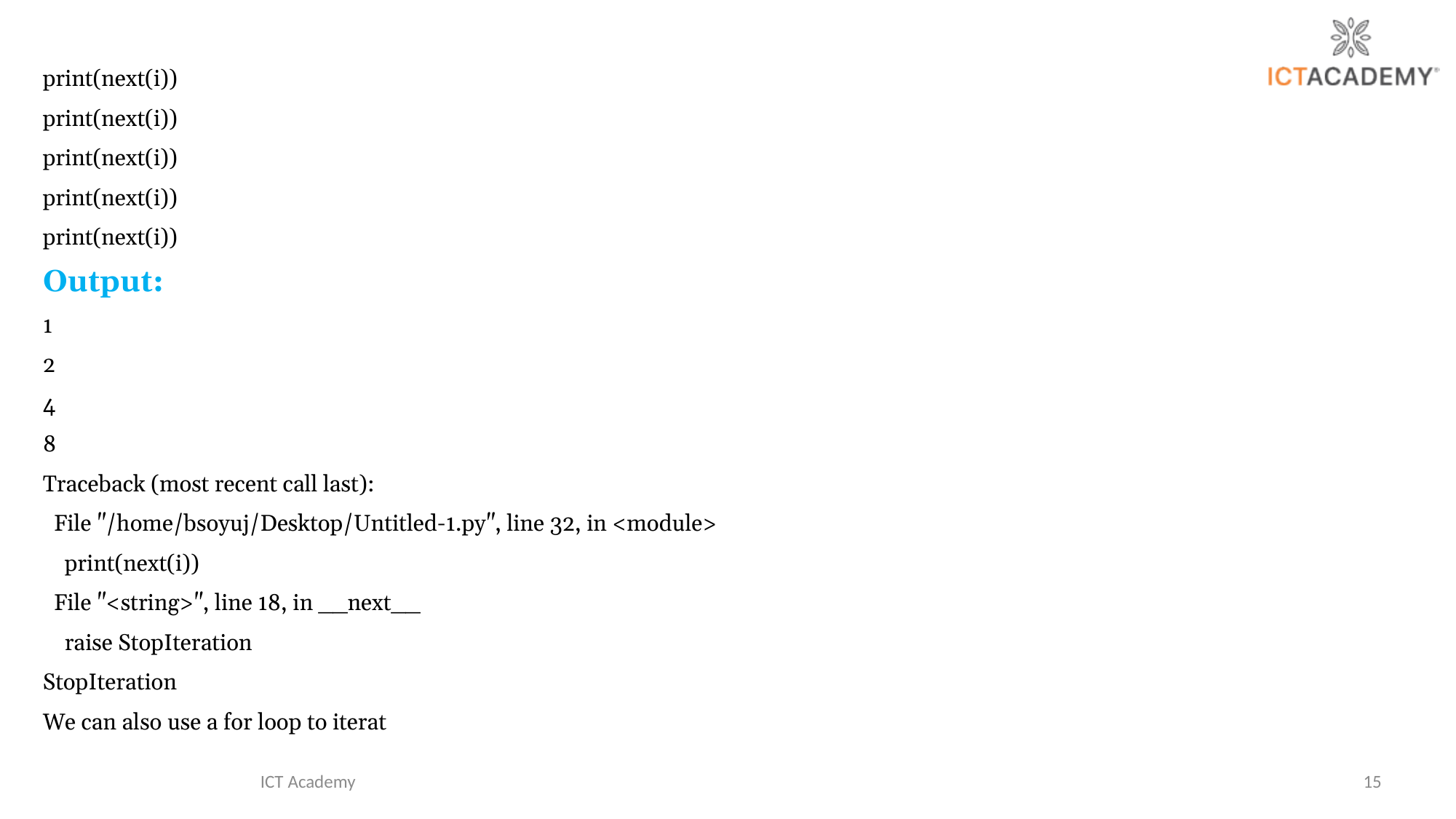

print(next(i))
print(next(i))
print(next(i))
print(next(i))
print(next(i))
Output:
1
2
4
8
Traceback (most recent call last):
  File "/home/bsoyuj/Desktop/Untitled-1.py", line 32, in <module>
    print(next(i))
  File "<string>", line 18, in __next__
    raise StopIteration
StopIteration
We can also use a for loop to iterat
ICT Academy
15